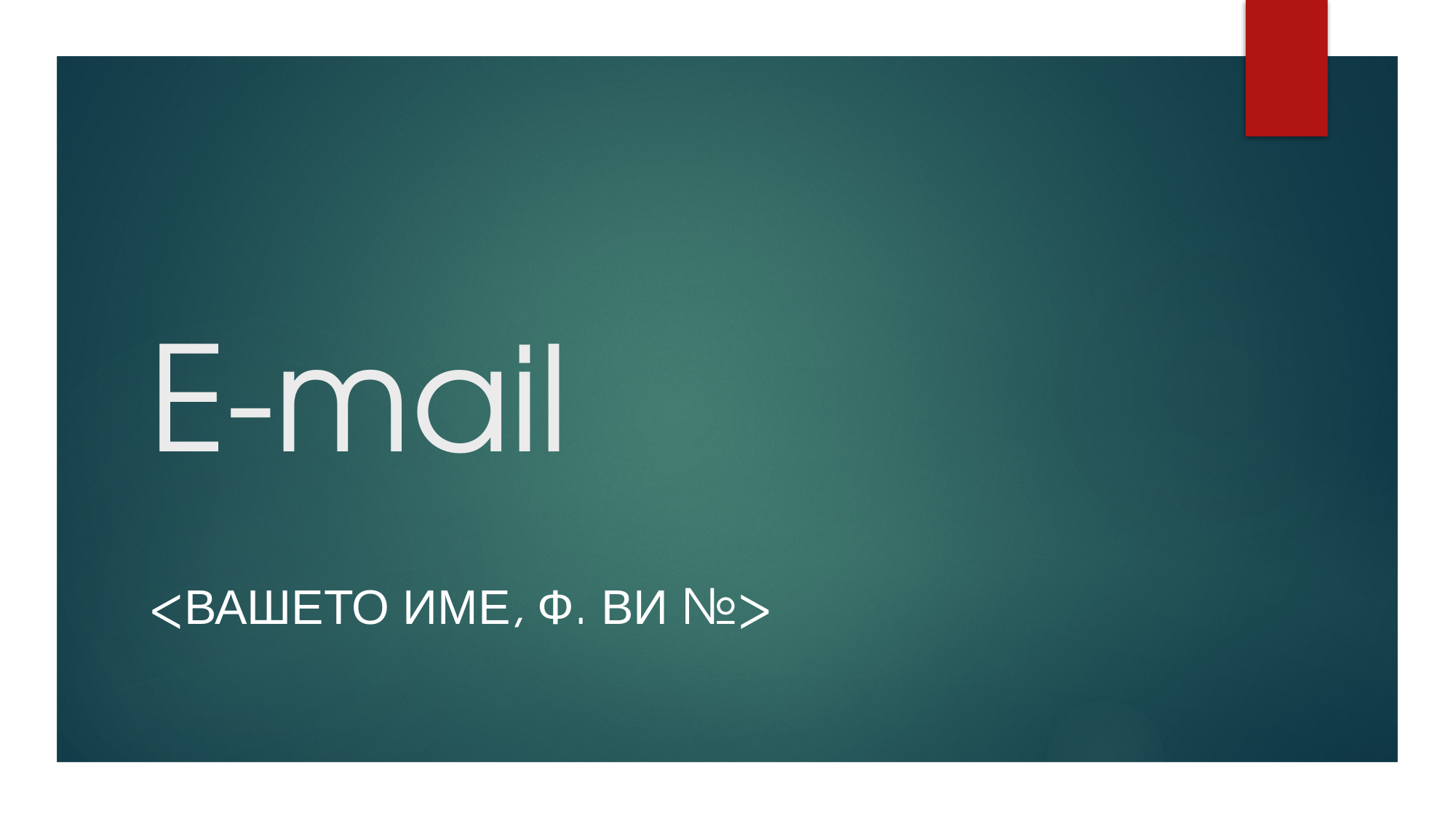

# E-mail
<Вашето име, ф. Ви №>